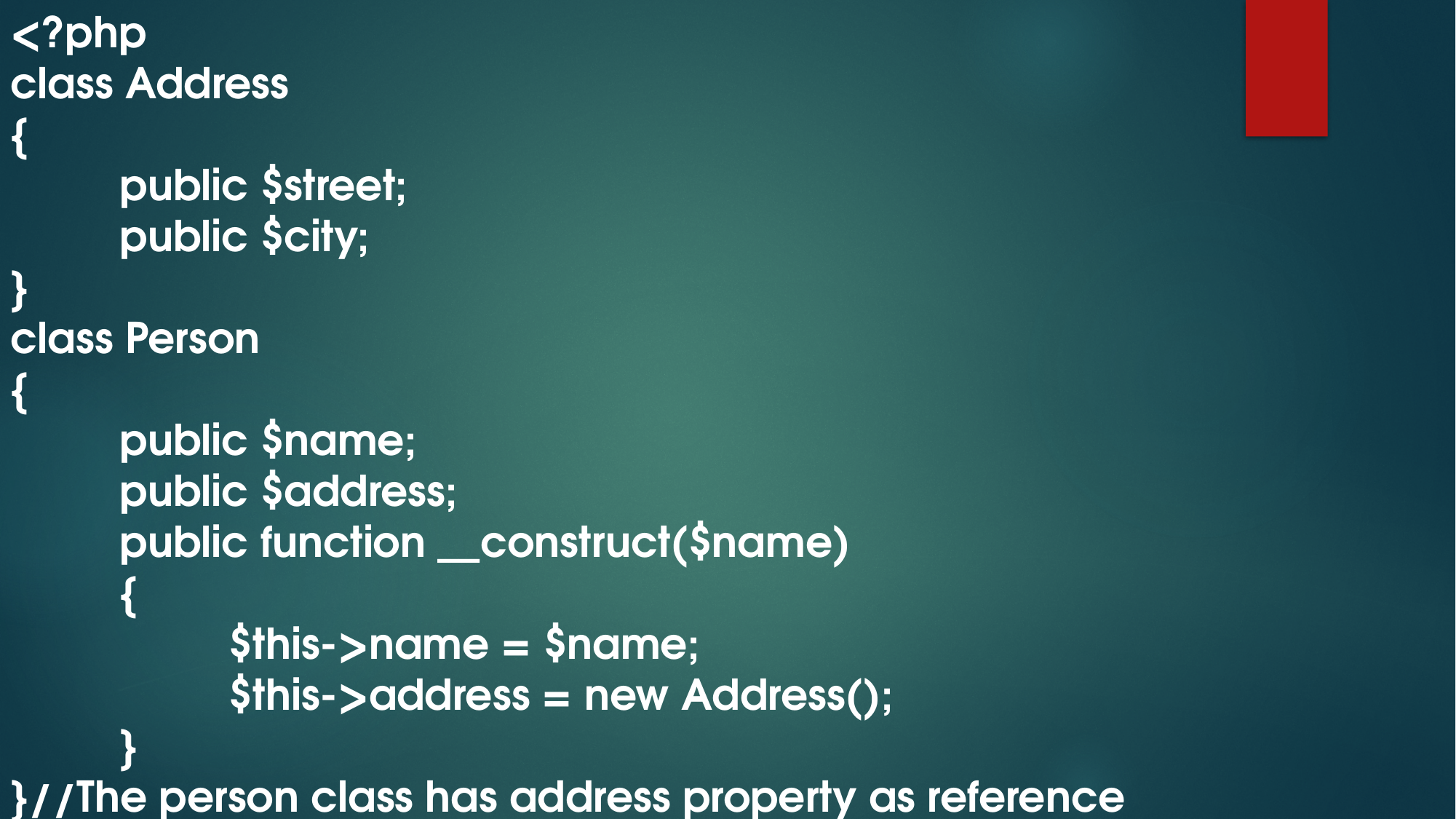

<?php
class Address
{
	public $street;
	public $city;
}
class Person
{
	public $name;
	public $address;
	public function __construct($name)
	{
		$this->name = $name;
		$this->address = new Address();
	}
}//The person class has address property as reference